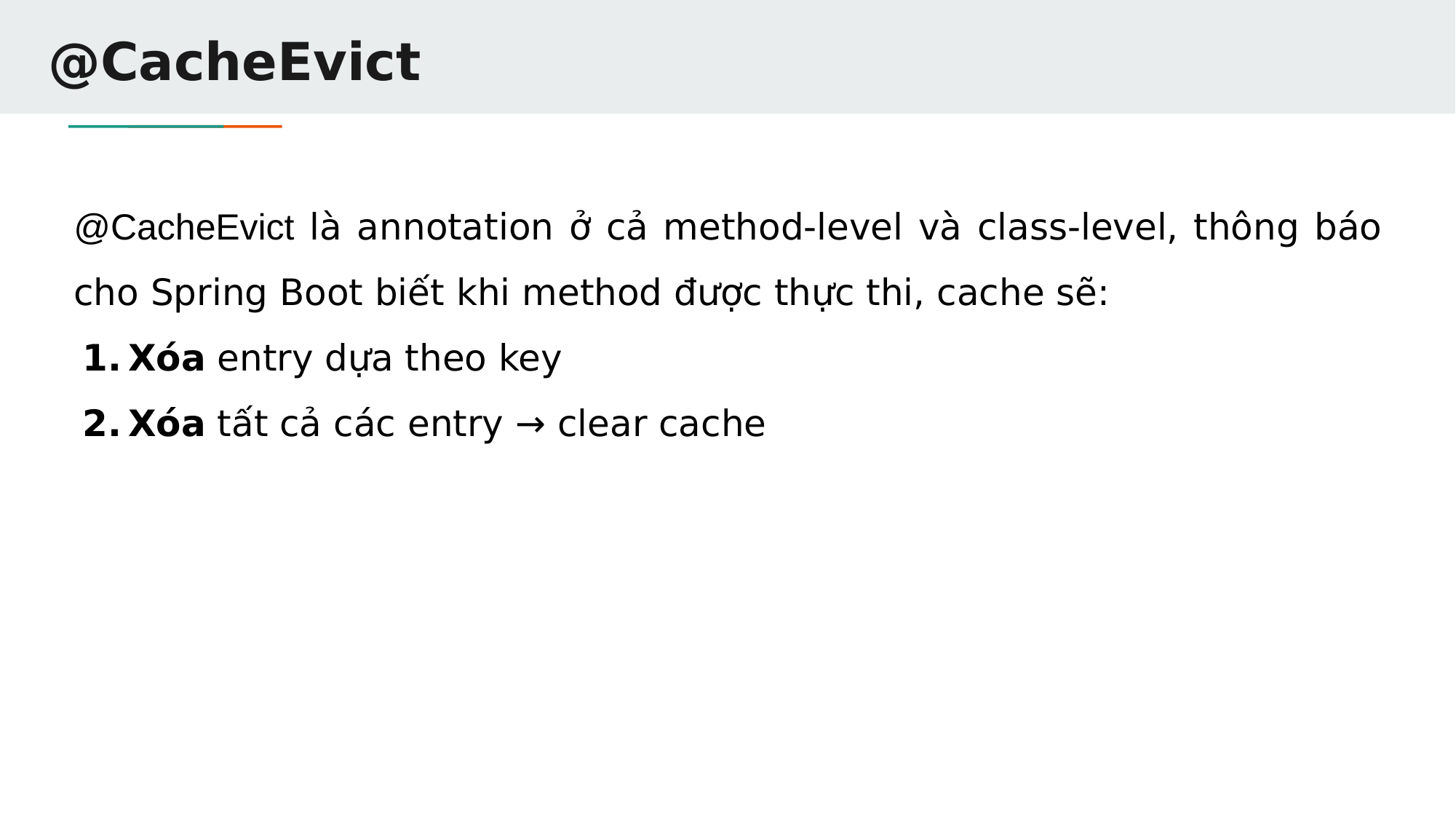

# @CacheEvict
@CacheEvict là annotation ở cả method-level và class-level, thông báo cho Spring Boot biết khi method được thực thi, cache sẽ:
Xóa entry dựa theo key
Xóa tất cả các entry → clear cache